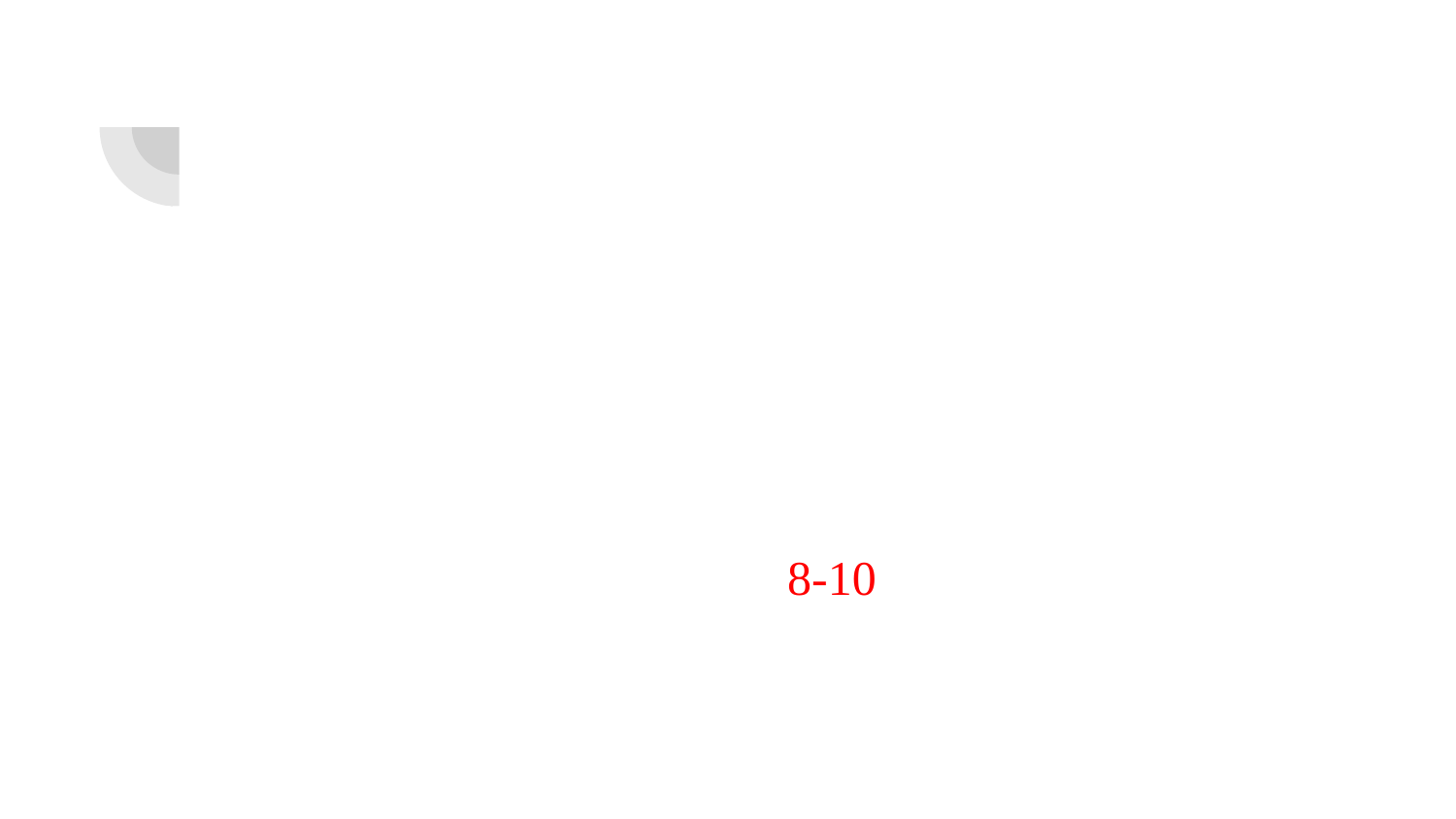

RENAL FUNCTION TEST   (7/11/17)
#
UREA                  : 26   mg/dl       ( F: 10-30,   M:15-45 )
CREATININE     : 1.2 mg/dl       ( F: 0.4-1.0, M: 0.6-1.4 )
URINE EXAMINATION   (7/11/17)
ALBUMIN                                :  slight trace
PUS CELLS                              :  8-10 hpf
RBC                                           :  2- 4 hpf